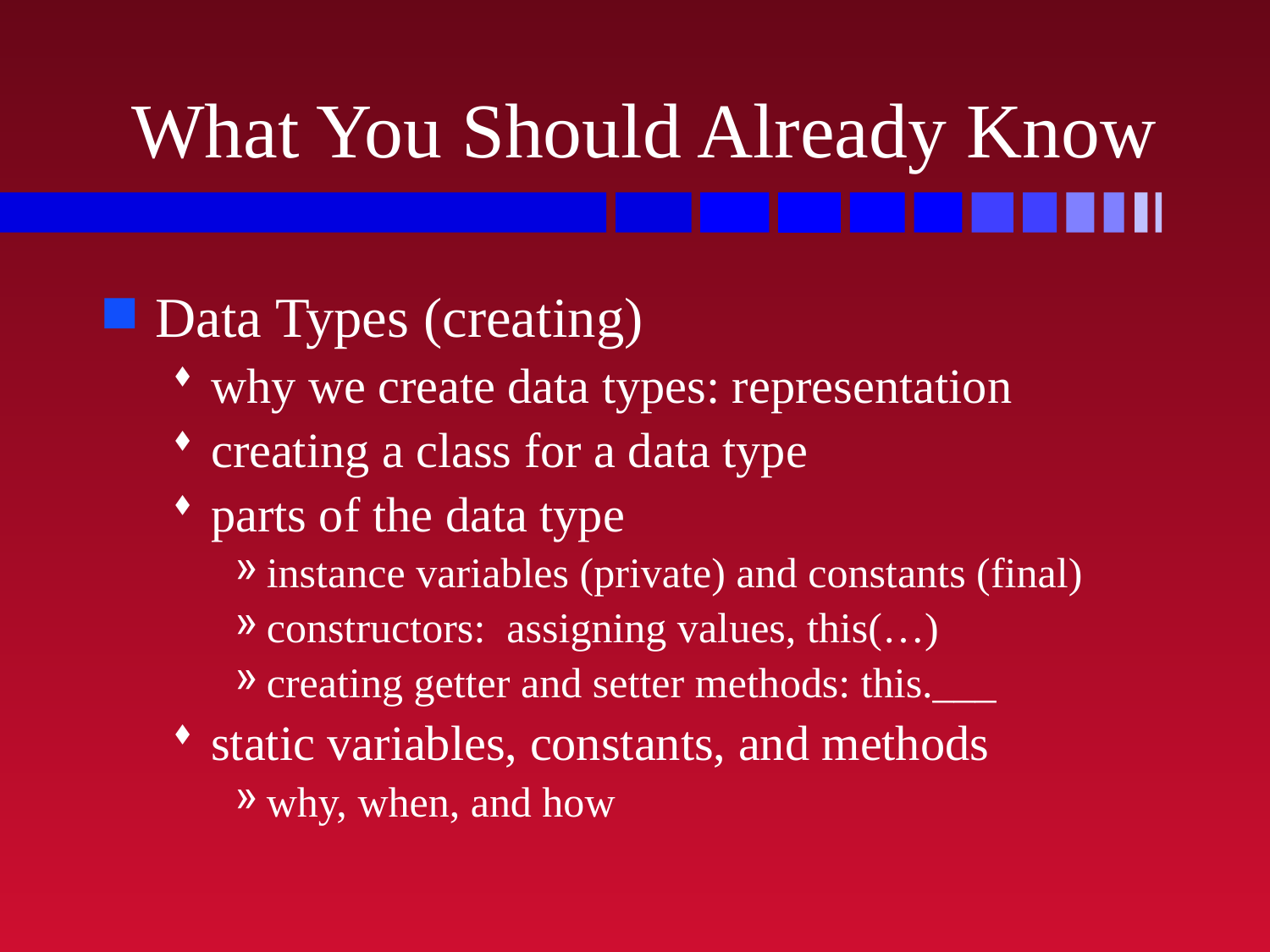

# What You Should Already Know
Data Types (creating)
why we create data types: representation
creating a class for a data type
parts of the data type
instance variables (private) and constants (final)
constructors:  assigning values, this(…)
creating getter and setter methods: this.___
static variables, constants, and methods
why, when, and how